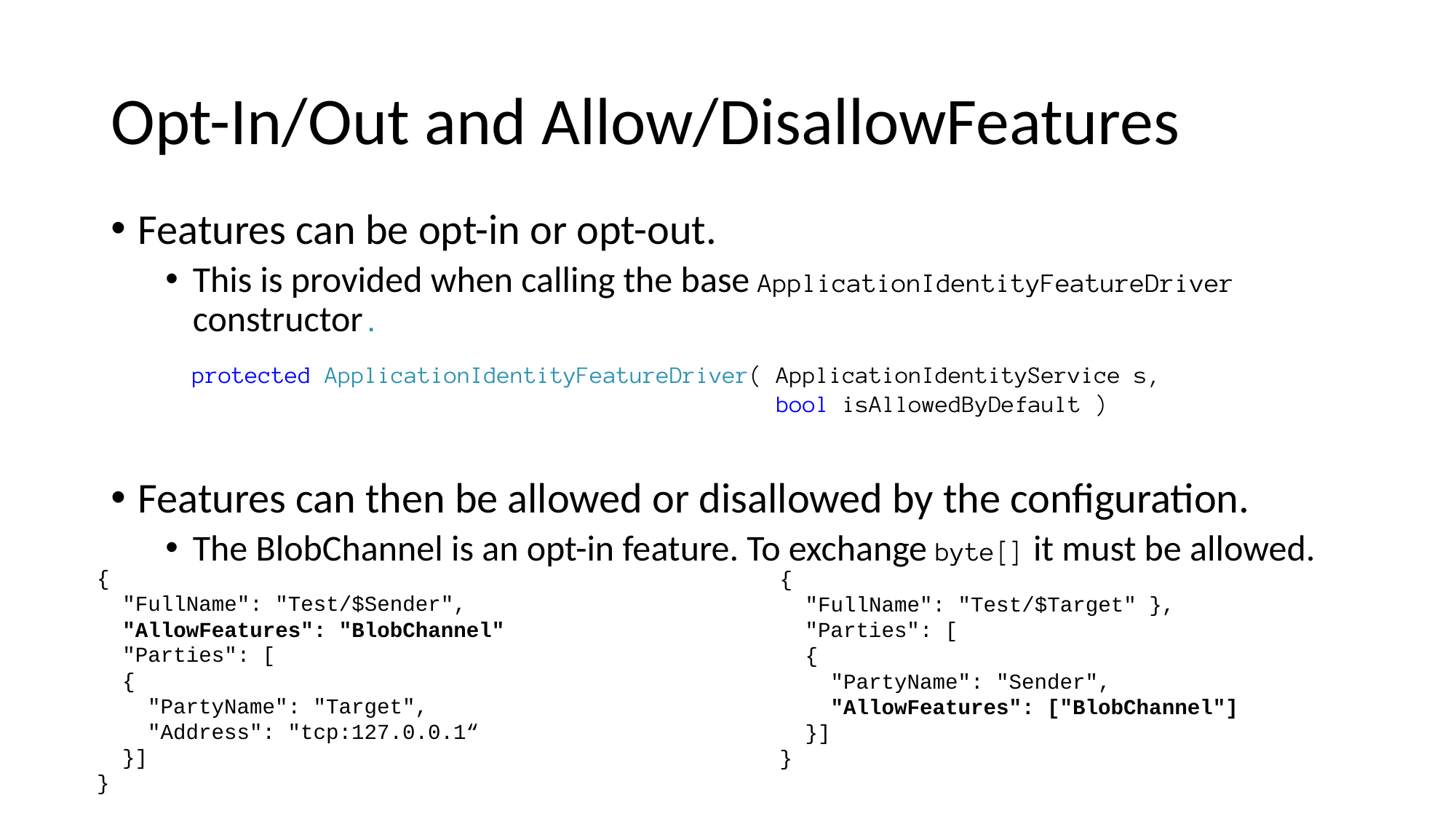

# Opt-In/Out and Allow/DisallowFeatures
Features can be opt-in or opt-out.
This is provided when calling the base ApplicationIdentityFeatureDriver constructor.

Features can then be allowed or disallowed by the configuration.
The BlobChannel is an opt-in feature. To exchange byte[] it must be allowed.
protected ApplicationIdentityFeatureDriver( ApplicationIdentityService s,
                                            bool isAllowedByDefault )
{
  "FullName": "Test/$Sender",
  "AllowFeatures": "BlobChannel"
  "Parties": [
  {
    "PartyName": "Target",
    "Address": "tcp:127.0.0.1“
  }]
}

{
  "FullName": "Test/$Target" },
  "Parties": [
  {
    "PartyName": "Sender",
    "AllowFeatures": ["BlobChannel"]
  }]
}